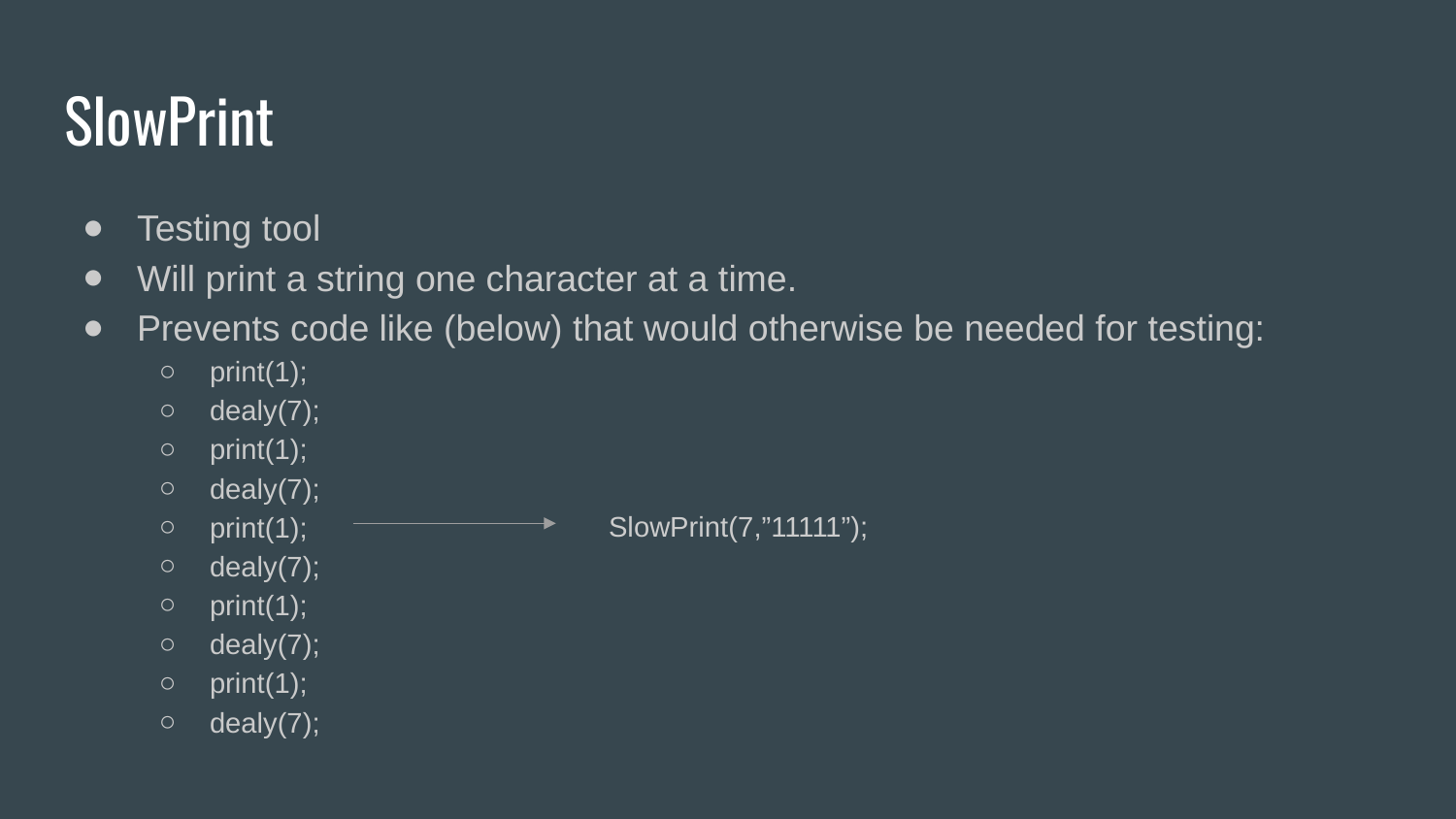

# SlowPrint
Testing tool
Will print a string one character at a time.
Prevents code like (below) that would otherwise be needed for testing:
print(1);
dealy(7);
print(1);
dealy(7);
print(1);
dealy(7);
print(1);
dealy(7);
print(1);
dealy(7);

SlowPrint(7,”11111”);